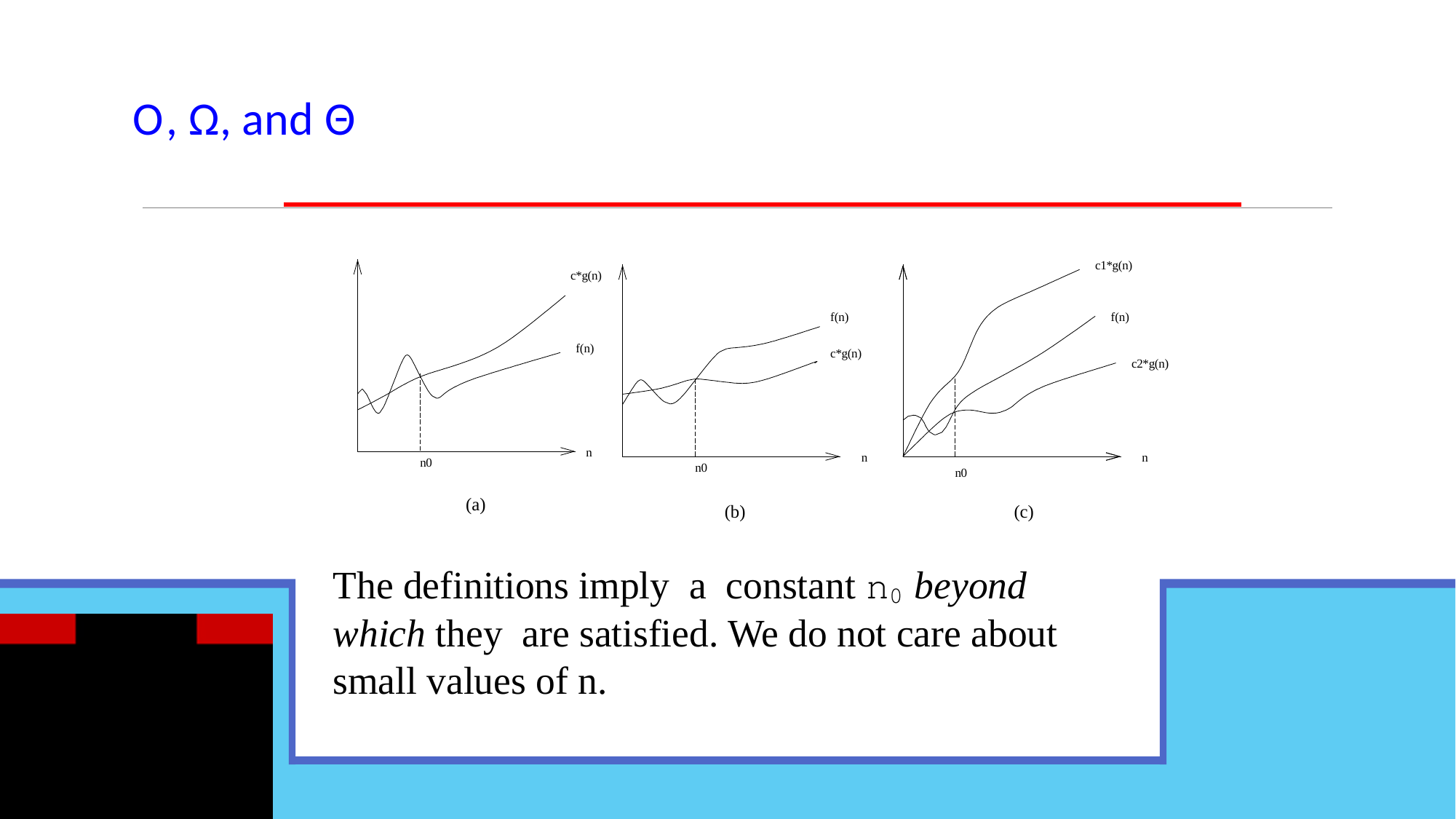

# O, Ω, and Θ

c1*g(n)

c*g(n)

f(n)
f(n)

f(n)
c*g(n)

c2*g(n)

n

n
n

n0
n0
n0
(a)
(c)
(b)
The definitions imply  a  constant n0  beyond  which they  are satisfied. We do not care about small values of n.